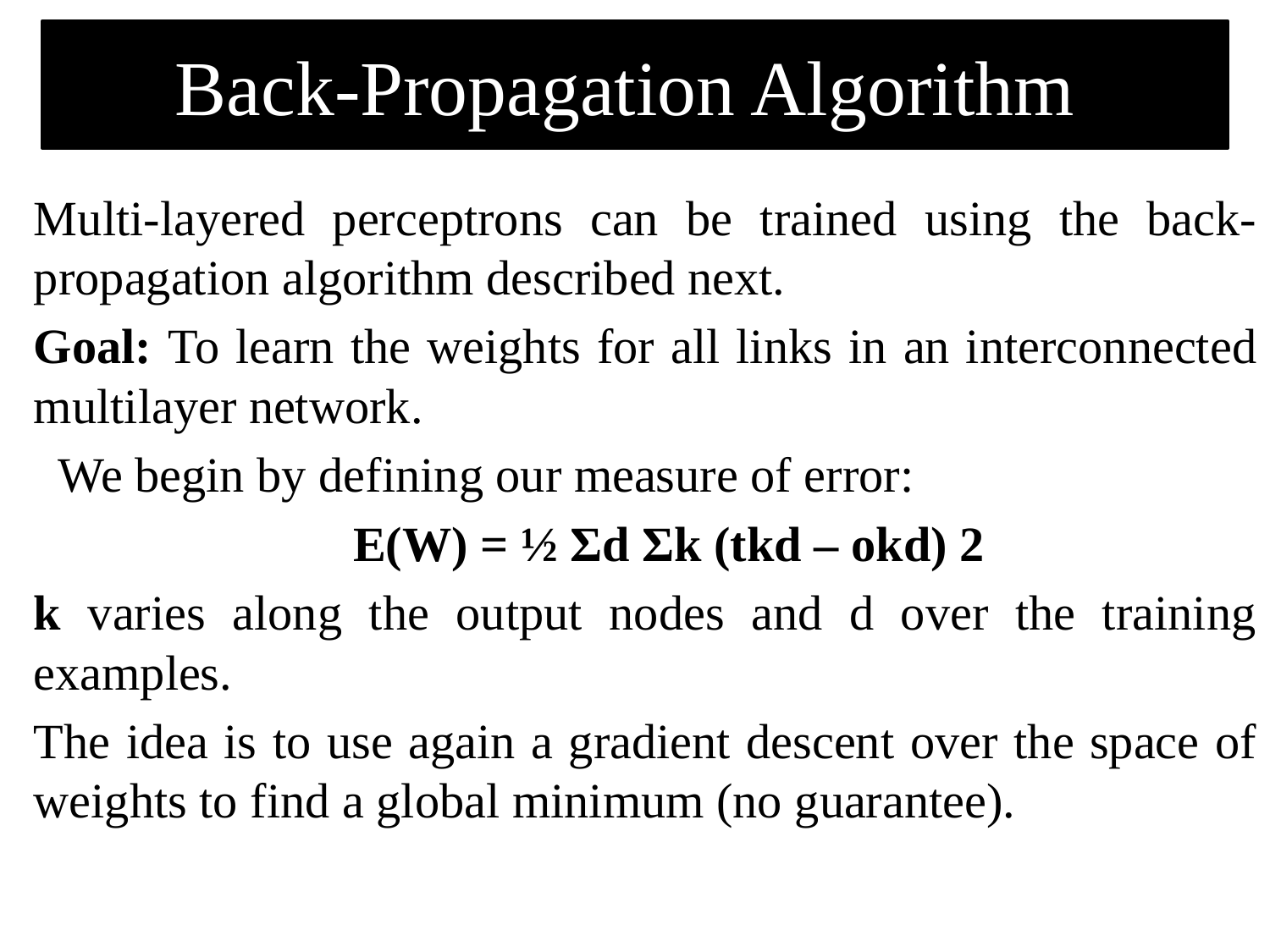

# Back-Propagation Algorithm
Multi-layered perceptrons can be trained using the back-propagation algorithm described next.
Goal: To learn the weights for all links in an interconnected multilayer network.
  We begin by defining our measure of error:
                          E(W) = ½ Σd Σk (tkd – okd) 2
k varies along the output nodes and d over the training examples.
The idea is to use again a gradient descent over the space of weights to find a global minimum (no guarantee).